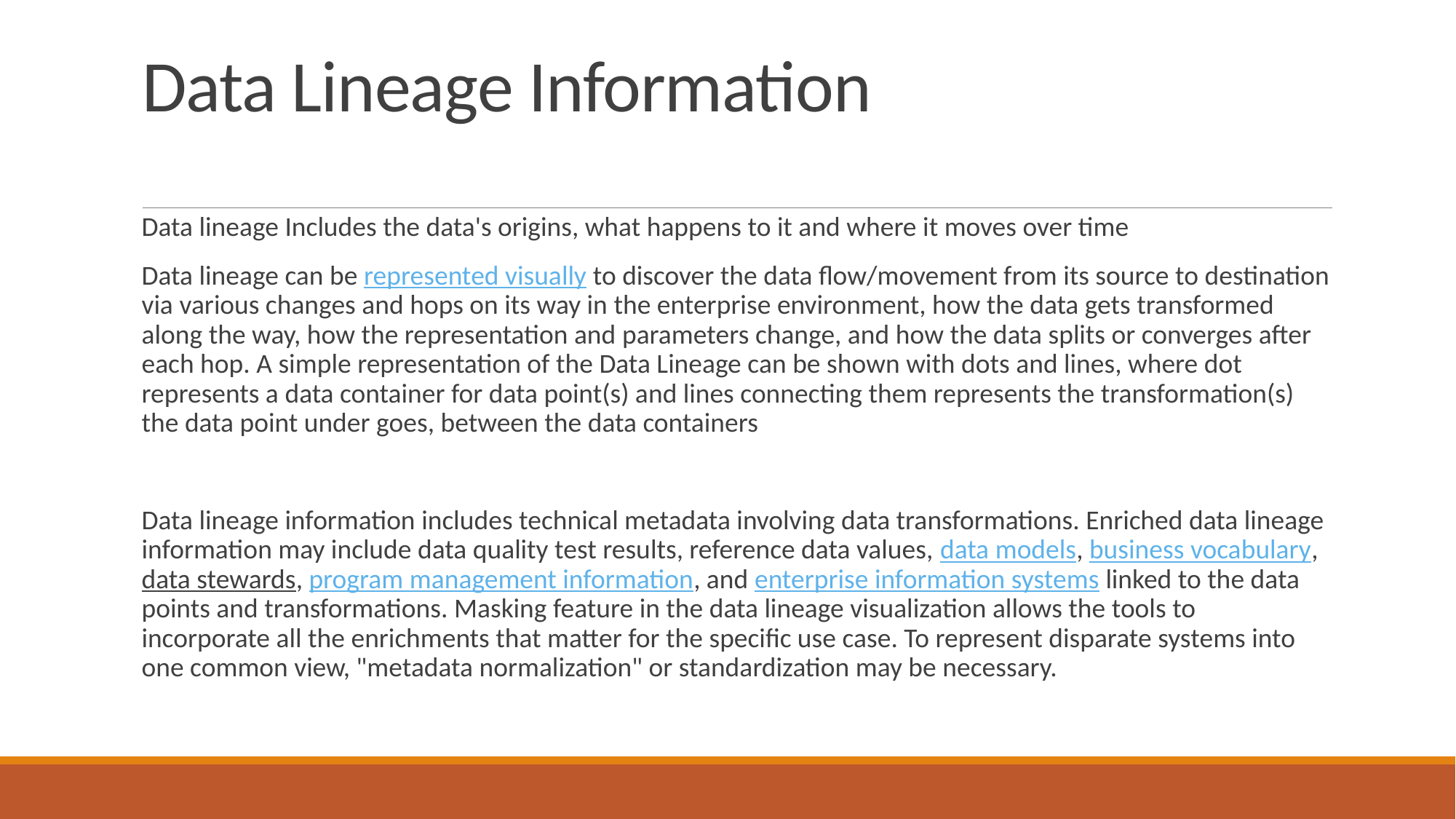

# Data Lineage Information
Data lineage Includes the data's origins, what happens to it and where it moves over time
Data lineage can be represented visually to discover the data flow/movement from its source to destination via various changes and hops on its way in the enterprise environment, how the data gets transformed along the way, how the representation and parameters change, and how the data splits or converges after each hop. A simple representation of the Data Lineage can be shown with dots and lines, where dot represents a data container for data point(s) and lines connecting them represents the transformation(s) the data point under goes, between the data containers

Data lineage information includes technical metadata involving data transformations. Enriched data lineage information may include data quality test results, reference data values, data models, business vocabulary, data stewards, program management information, and enterprise information systems linked to the data points and transformations. Masking feature in the data lineage visualization allows the tools to incorporate all the enrichments that matter for the specific use case. To represent disparate systems into one common view, "metadata normalization" or standardization may be necessary.